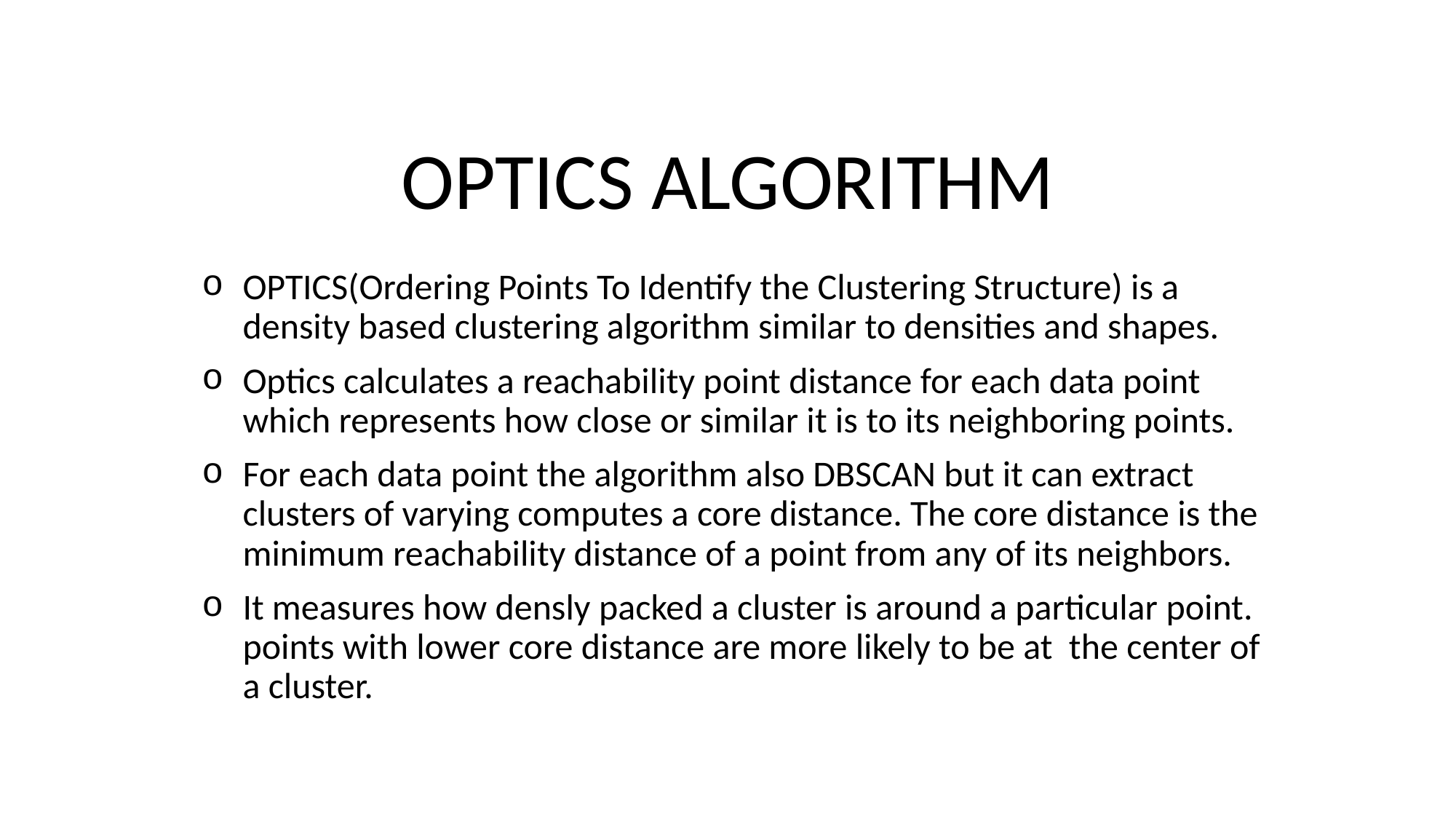

# OPTICS ALGORITHM
OPTICS(Ordering Points To Identify the Clustering Structure) is a density based clustering algorithm similar to densities and shapes.
Optics calculates a reachability point distance for each data point which represents how close or similar it is to its neighboring points.
For each data point the algorithm also DBSCAN but it can extract clusters of varying computes a core distance. The core distance is the minimum reachability distance of a point from any of its neighbors.
It measures how densly packed a cluster is around a particular point. points with lower core distance are more likely to be at  the center of a cluster.